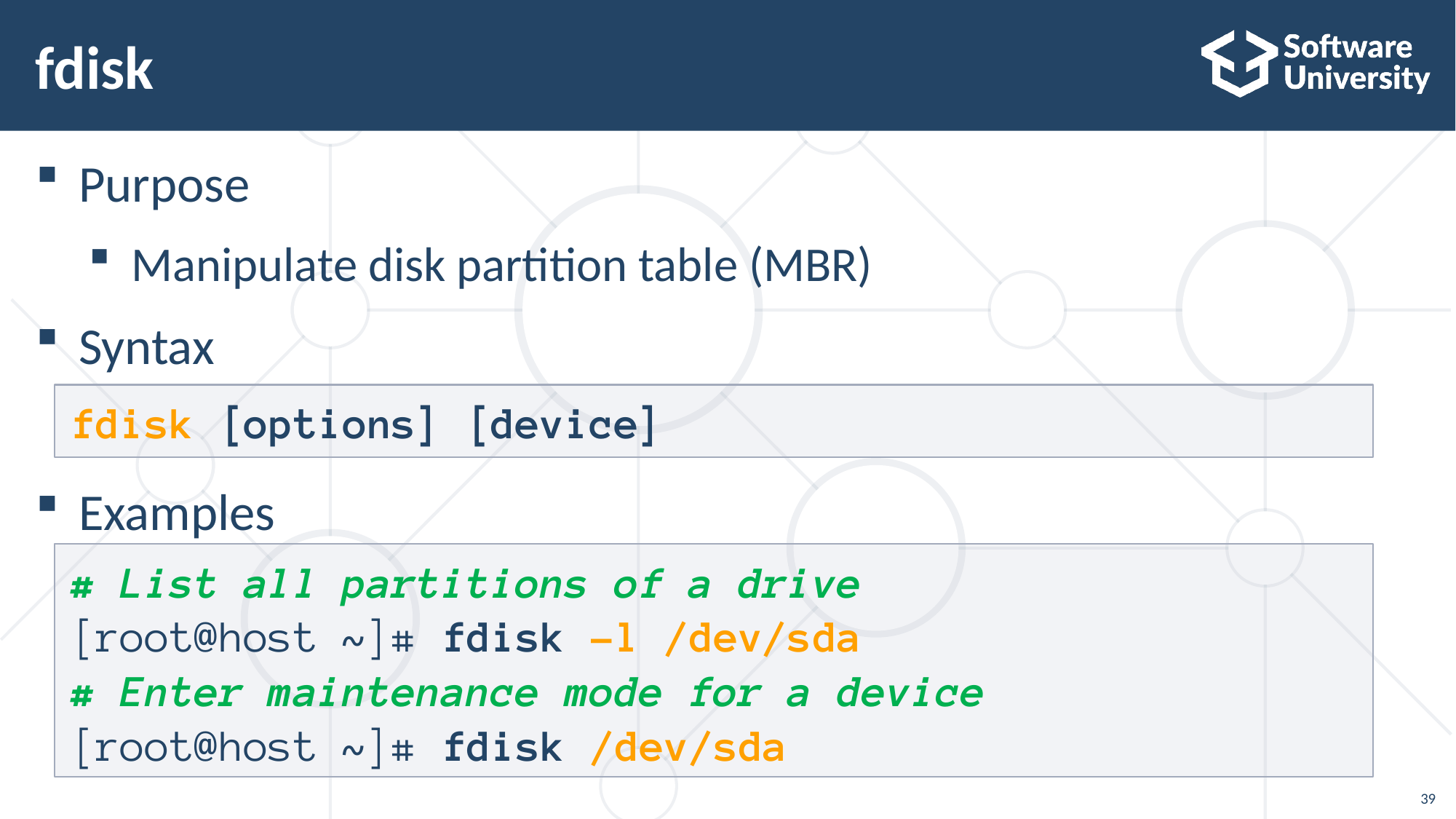

# fdisk
Purpose
Manipulate disk partition table (MBR)
Syntax

Examples

fdisk [options] [device]
# List all partitions of a drive
[root@host ~]# fdisk -l /dev/sda
# Enter maintenance mode for a device
[root@host ~]# fdisk /dev/sda
39